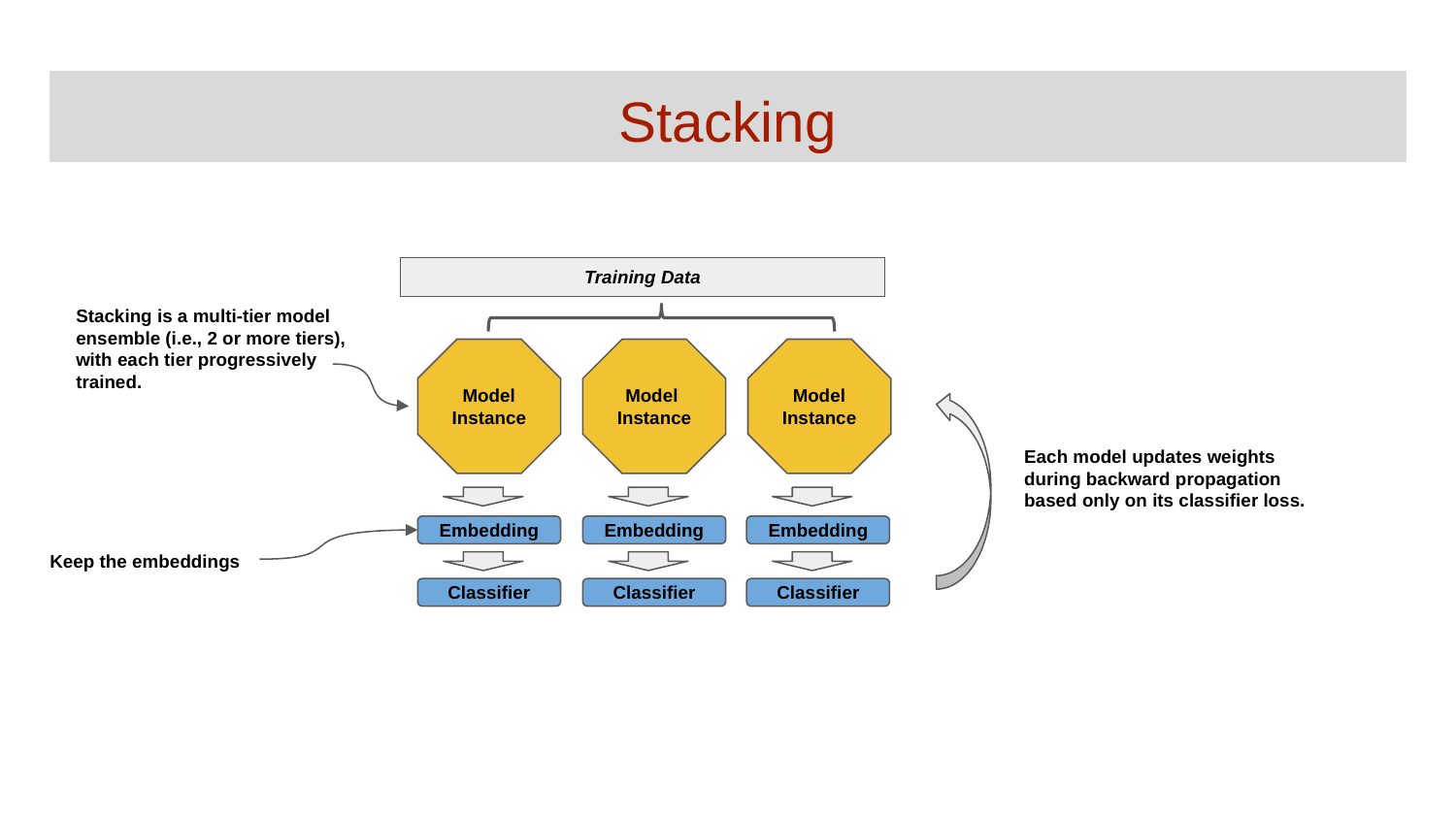

# Stacking

Training Data
Stacking is a multi-tier model ensemble (i.e., 2 or more tiers), with each tier progressively trained.
Model
Instance
Model Instance
Model Instance

Each model updates weights during backward propagation based only on its classifier loss.

Embedding
Embedding
Embedding
Keep the embeddings

Classifier
Classifier
Classifier